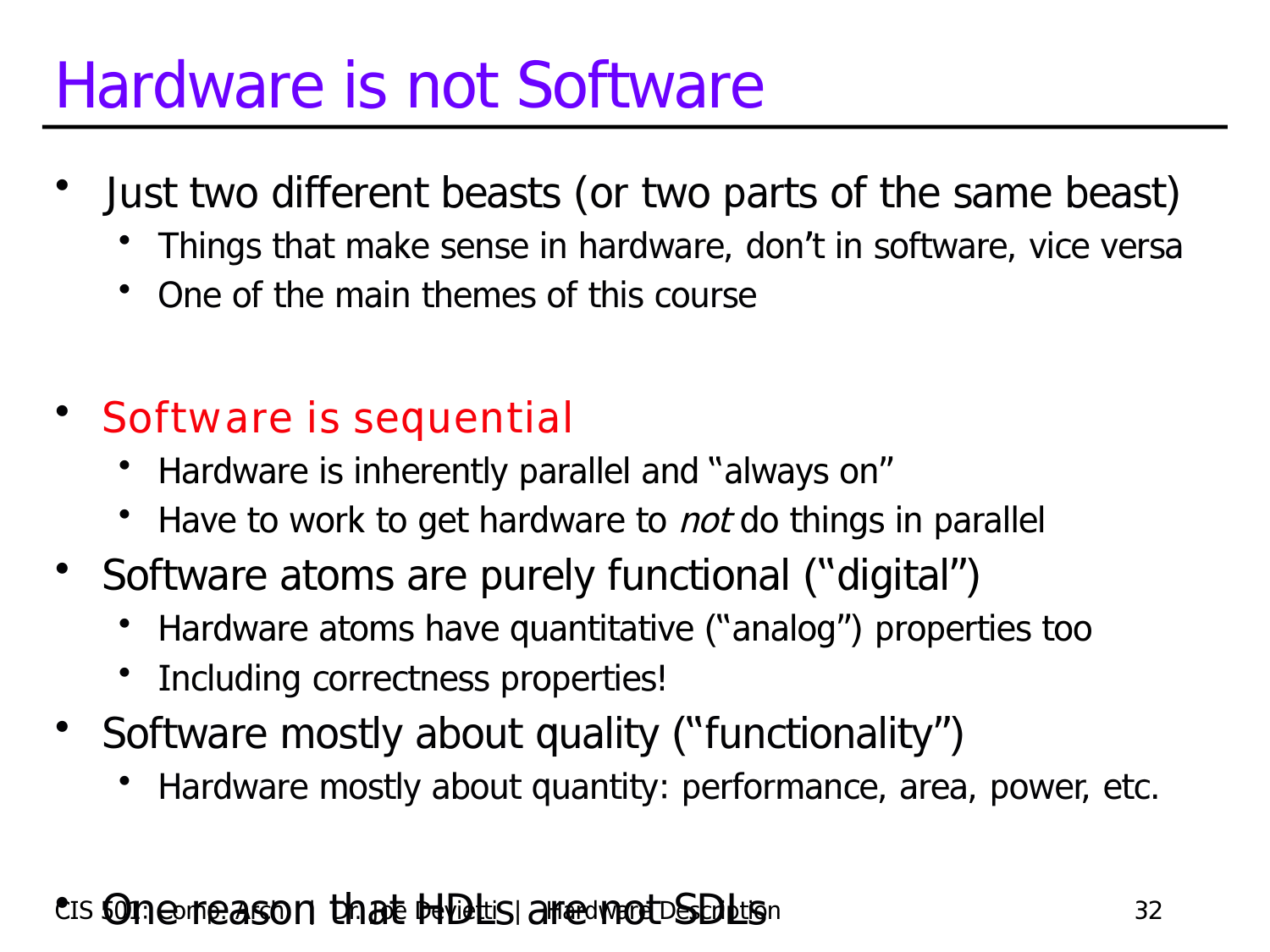

# Hardware is not Software
Just two different beasts (or two parts of the same beast)
Things that make sense in hardware, don’t in software, vice versa
One of the main themes of this course

Software is sequential
Hardware is inherently parallel and “always on”
Have to work to get hardware to not do things in parallel
Software atoms are purely functional (“digital”)
Hardware atoms have quantitative (“analog”) properties too
Including correctness properties!
Software mostly about quality (“functionality”)
Hardware mostly about quantity: performance, area, power, etc.

One reason that HDLs are not SDLs
CIS 501: Comp. Arch.  |  Dr. Joe Devietti  |   Hardware Description
32